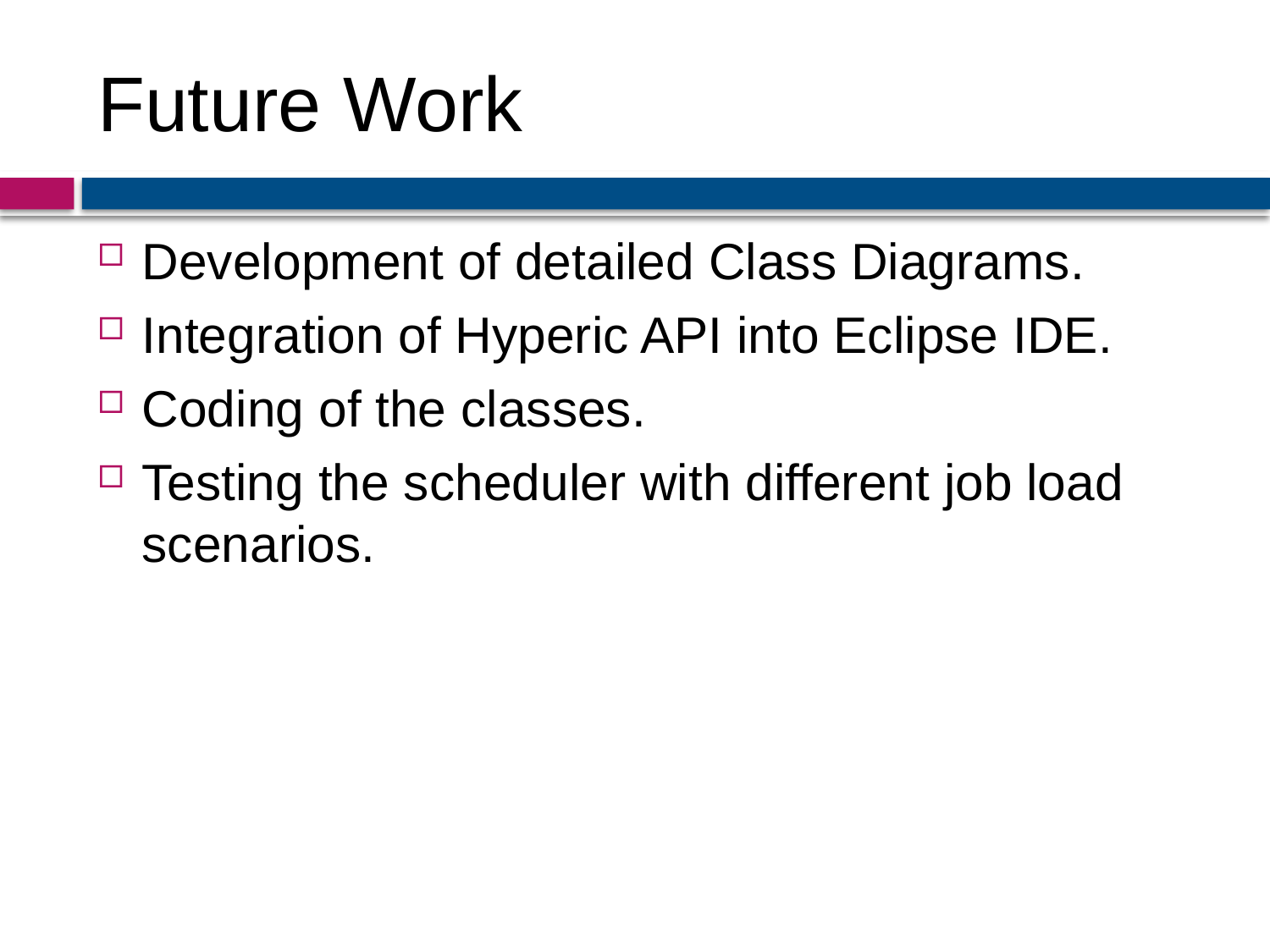

# Future Work
Development of detailed Class Diagrams.
Integration of Hyperic API into Eclipse IDE.
Coding of the classes.
Testing the scheduler with different job load scenarios.